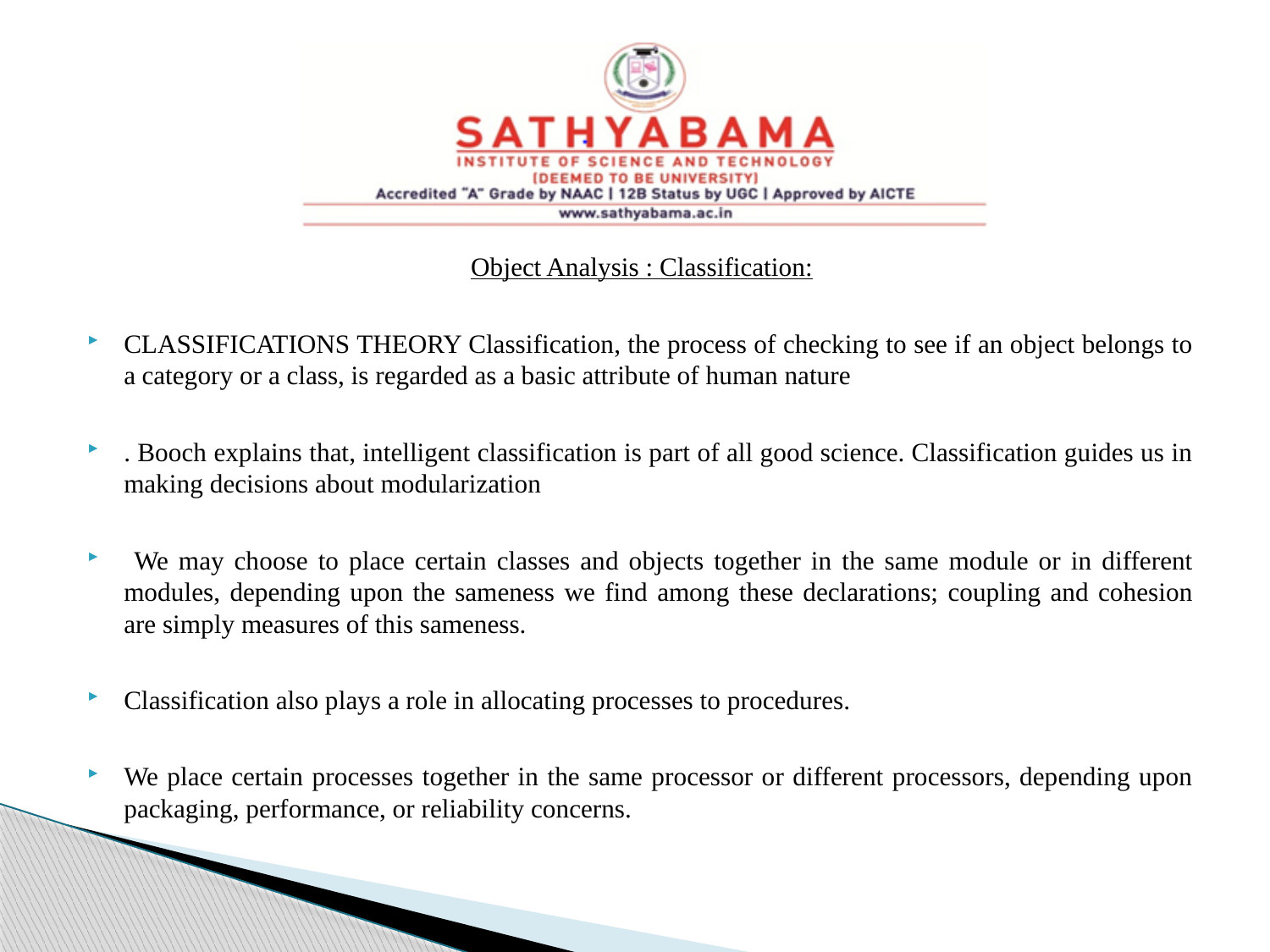

Object Analysis : Classification:

CLASSIFICATIONS THEORY Classification, the process of checking to see if an object belongs to a category or a class, is regarded as a basic attribute of human nature

. Booch explains that, intelligent classification is part of all good science. Classification guides us in making decisions about modularization

 We may choose to place certain classes and objects together in the same module or in different modules, depending upon the sameness we find among these declarations; coupling and cohesion are simply measures of this sameness.

Classification also plays a role in allocating processes to procedures.

We place certain processes together in the same processor or different processors, depending upon packaging, performance, or reliability concerns.